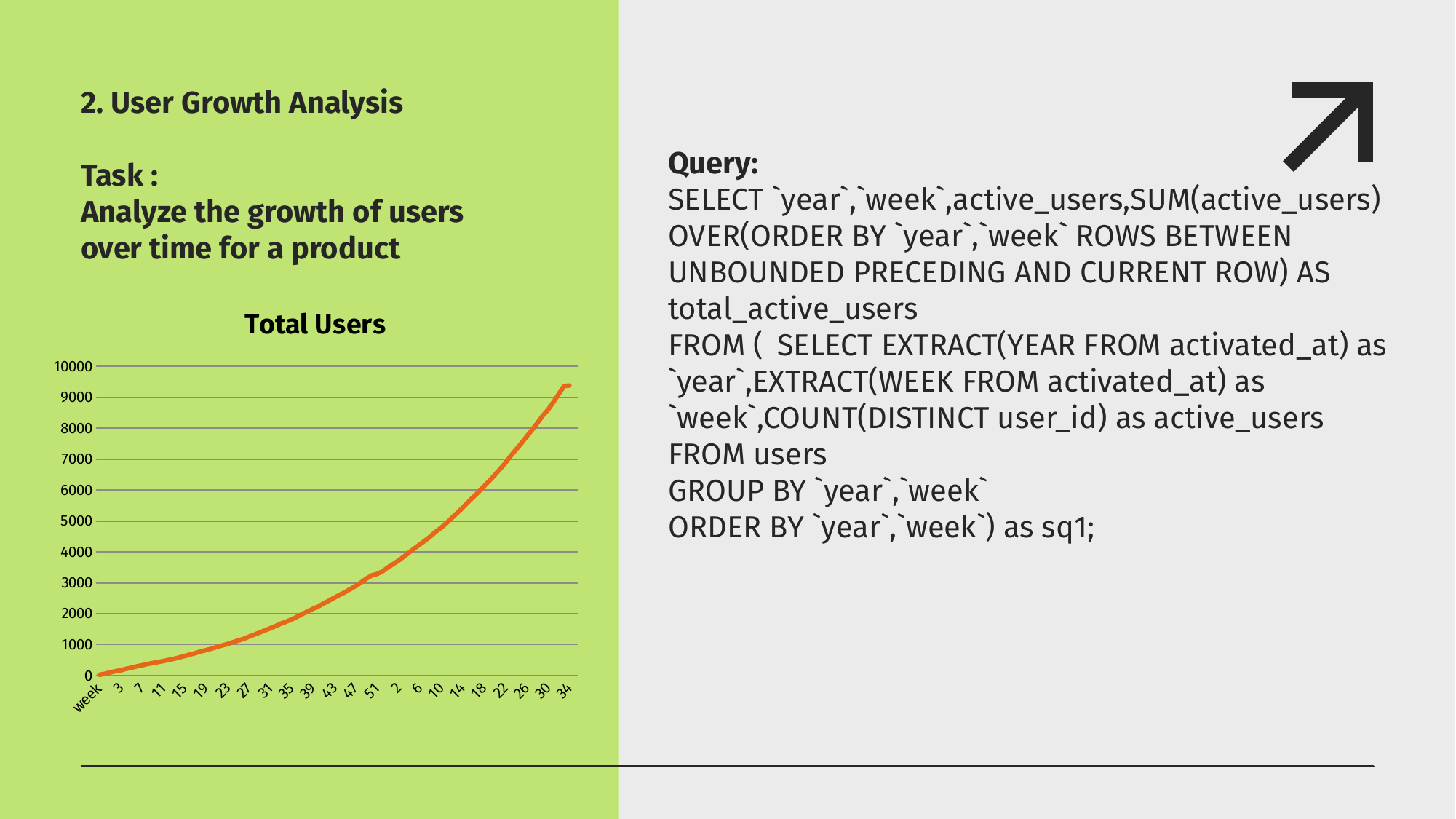

# 2. User Growth Analysis Task : Analyze the growth of users over time for a product
Query:
SELECT `year`,`week`,active_users,SUM(active_users) OVER(ORDER BY `year`,`week` ROWS BETWEEN UNBOUNDED PRECEDING AND CURRENT ROW) AS total_active_users
FROM (	SELECT EXTRACT(YEAR FROM activated_at) as `year`,EXTRACT(WEEK FROM activated_at) as `week`,COUNT(DISTINCT user_id) as active_users    FROM users
GROUP BY `year`,`week`
ORDER BY `year`,`week`) as sq1;

[unsupported chart]